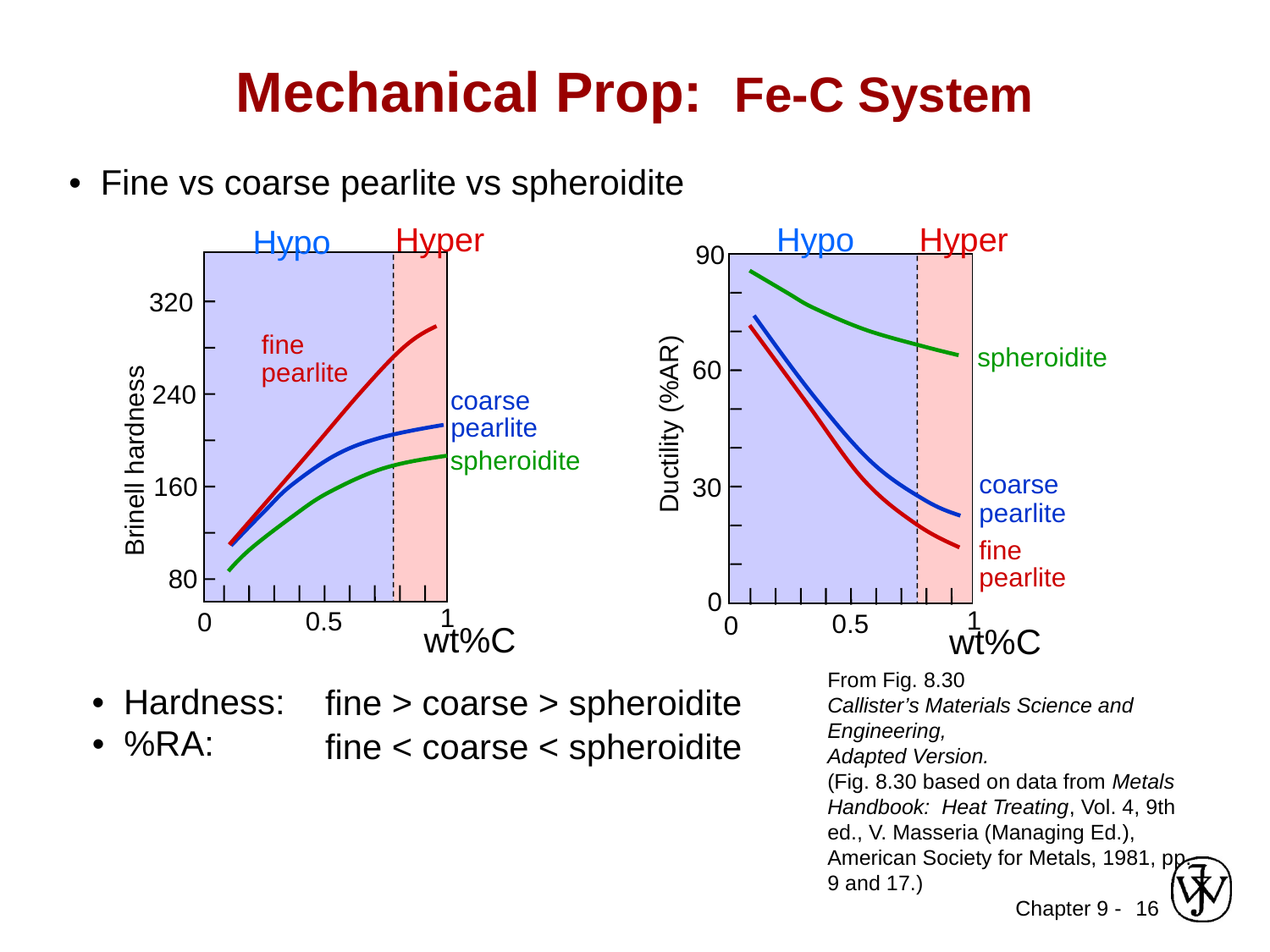

# Mechanical Prop:  Fe-C System
•  Fine vs coarse pearlite vs spheroidite
Hyper
Hypo

320

fine

pearlite
240
coarse

pearlite

spheroidite
Brinell hardness

160

80

1
0.5
0
wt%C
Hypo
Hyper
90

spheroidite
60

Ductility (%AR)

coarse

30

pearlite

fine
pearlite

0

1
0.5
0
wt%C
From Fig. 8.30
Callister’s Materials Science and Engineering,
Adapted Version.
(Fig. 8.30 based on data from Metals Handbook:  Heat Treating, Vol. 4, 9th ed., V. Masseria (Managing Ed.), American Society for Metals, 1981, pp. 9 and 17.)
fine > coarse > spheroidite
•  Hardness:
fine < coarse < spheroidite
•  %RA:
16